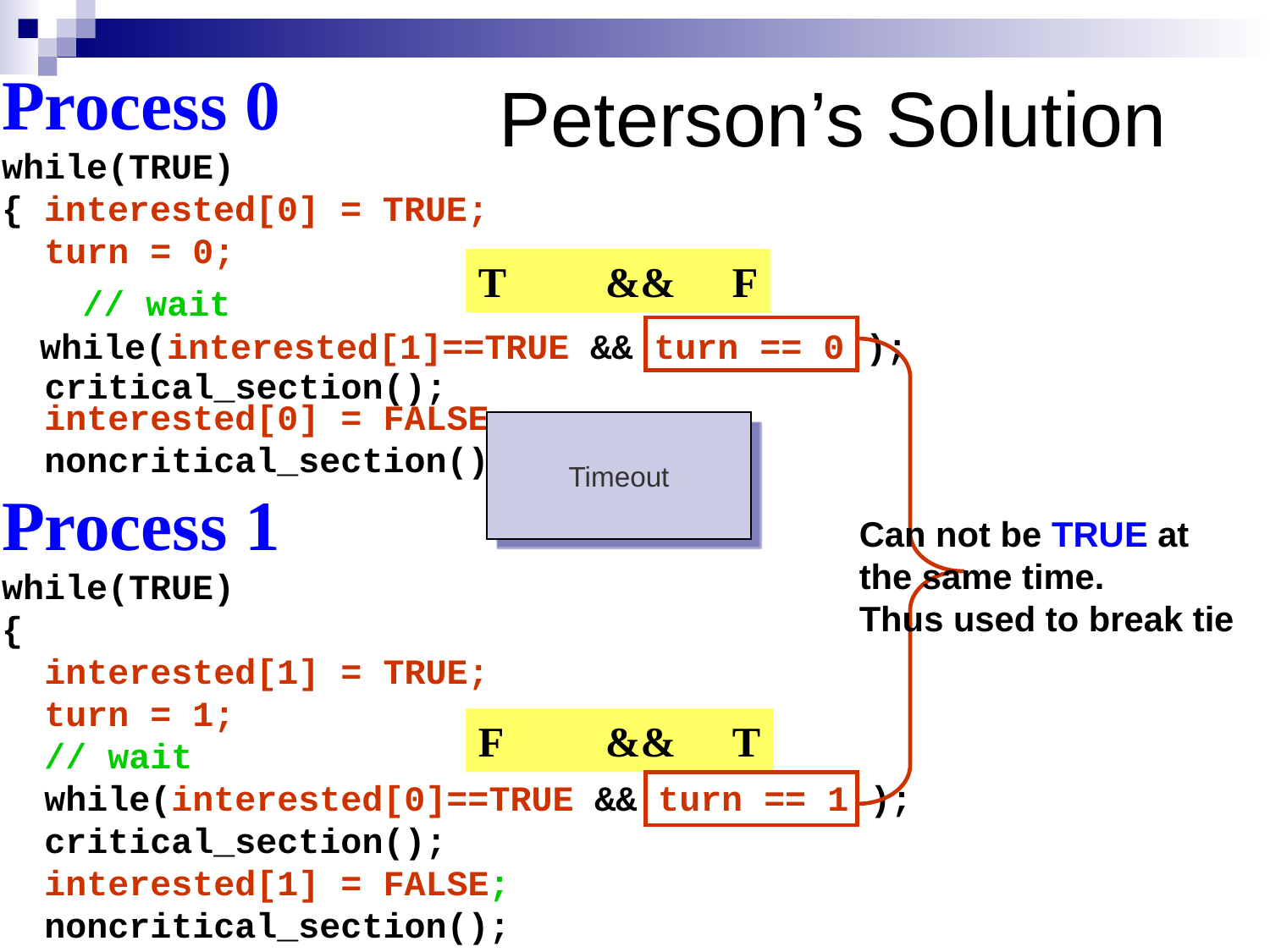

Process 0
while(TRUE)
{ interested[0] = TRUE;
  turn = 0;

Peterson’s Solution

  // wait
while(interested[1]==TRUE && turn == 0 );

T 	&&	F

  interested[0] = FALSE;
  noncritical_section();}
critical_section();
Timeout
Process 1
while(TRUE)
{
  interested[1] = TRUE;
  turn = 1;
  // wait
  while(interested[0]==TRUE && turn == 1 );

Can not be TRUE at the same time.
Thus used to break tie
T 	&&	T
F 	&&	T

critical_section();
interested[1] = FALSE;
noncritical_section();
}